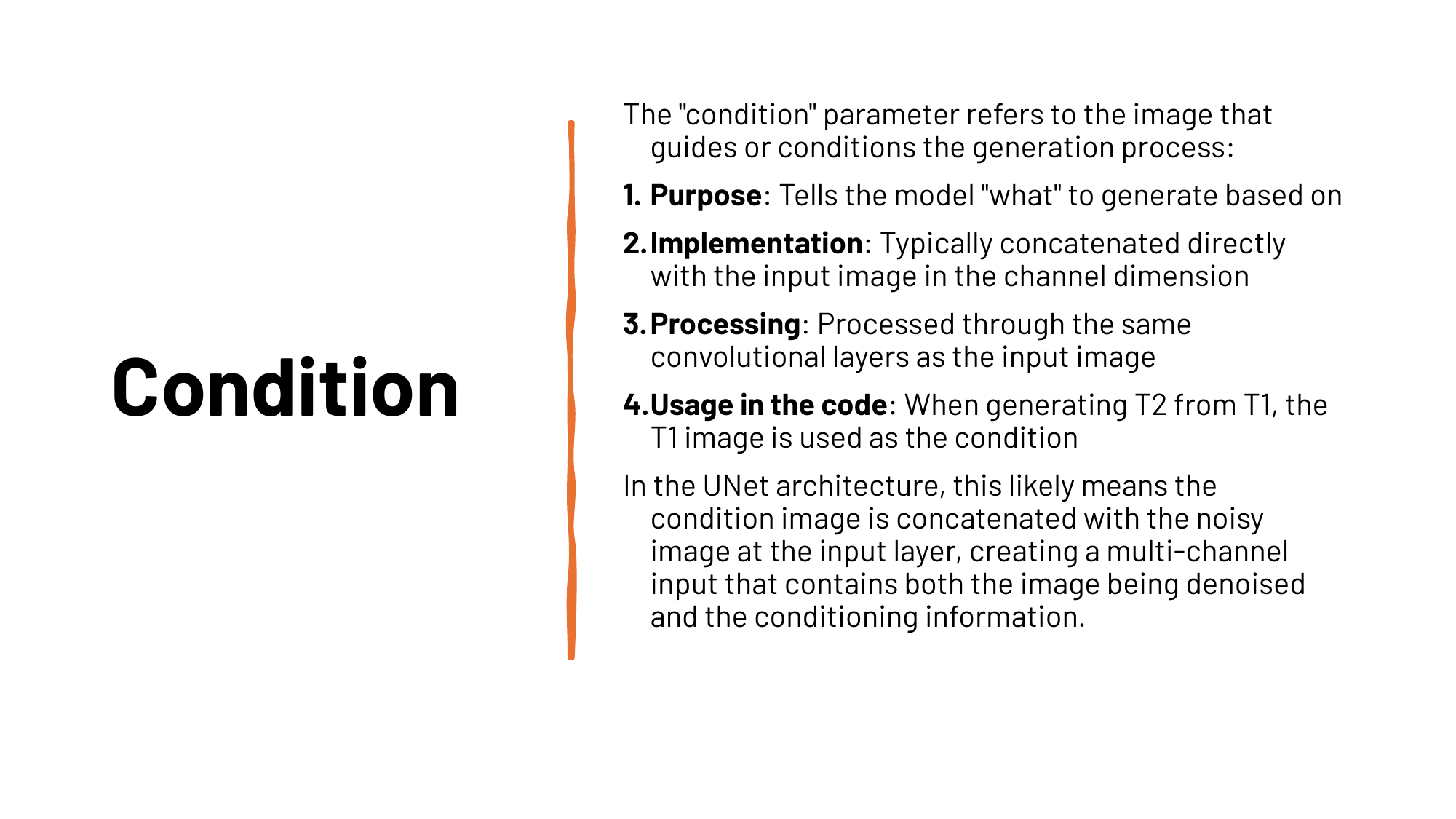

# Condition
The "condition" parameter refers to the image that guides or conditions the generation process:
Purpose: Tells the model "what" to generate based on
Implementation: Typically concatenated directly with the input image in the channel dimension
Processing: Processed through the same convolutional layers as the input image
Usage in the code: When generating T2 from T1, the T1 image is used as the condition
In the UNet architecture, this likely means the condition image is concatenated with the noisy image at the input layer, creating a multi-channel input that contains both the image being denoised and the conditioning information.